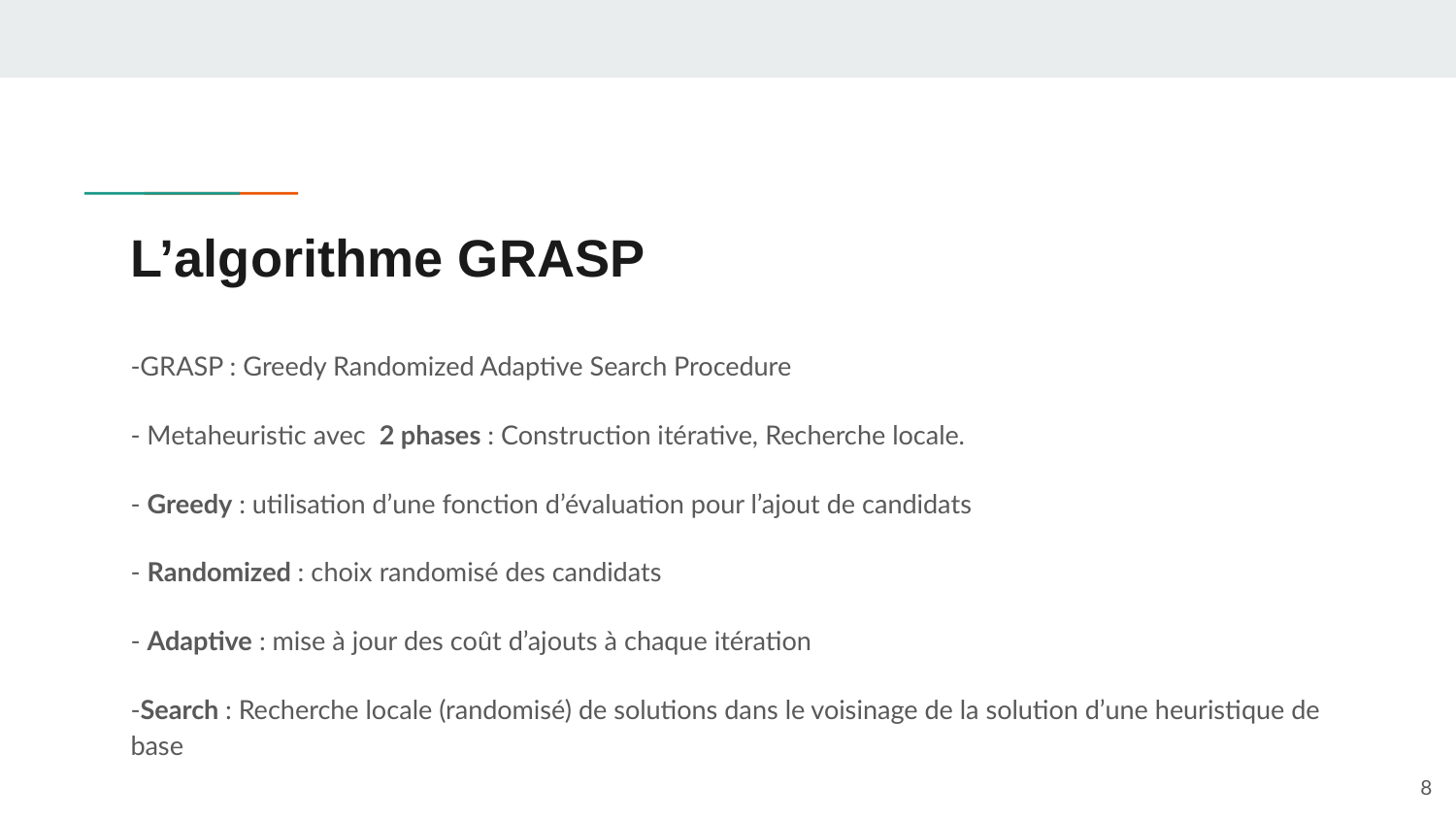

# L’algorithme GRASP
-GRASP : Greedy Randomized Adaptive Search Procedure
- Metaheuristic avec  2 phases : Construction itérative, Recherche locale.
- Greedy : utilisation d’une fonction d’évaluation pour l’ajout de candidats
- Randomized : choix randomisé des candidats
- Adaptive : mise à jour des coût d’ajouts à chaque itération
-Search : Recherche locale (randomisé) de solutions dans le voisinage de la solution d’une heuristique de base

8